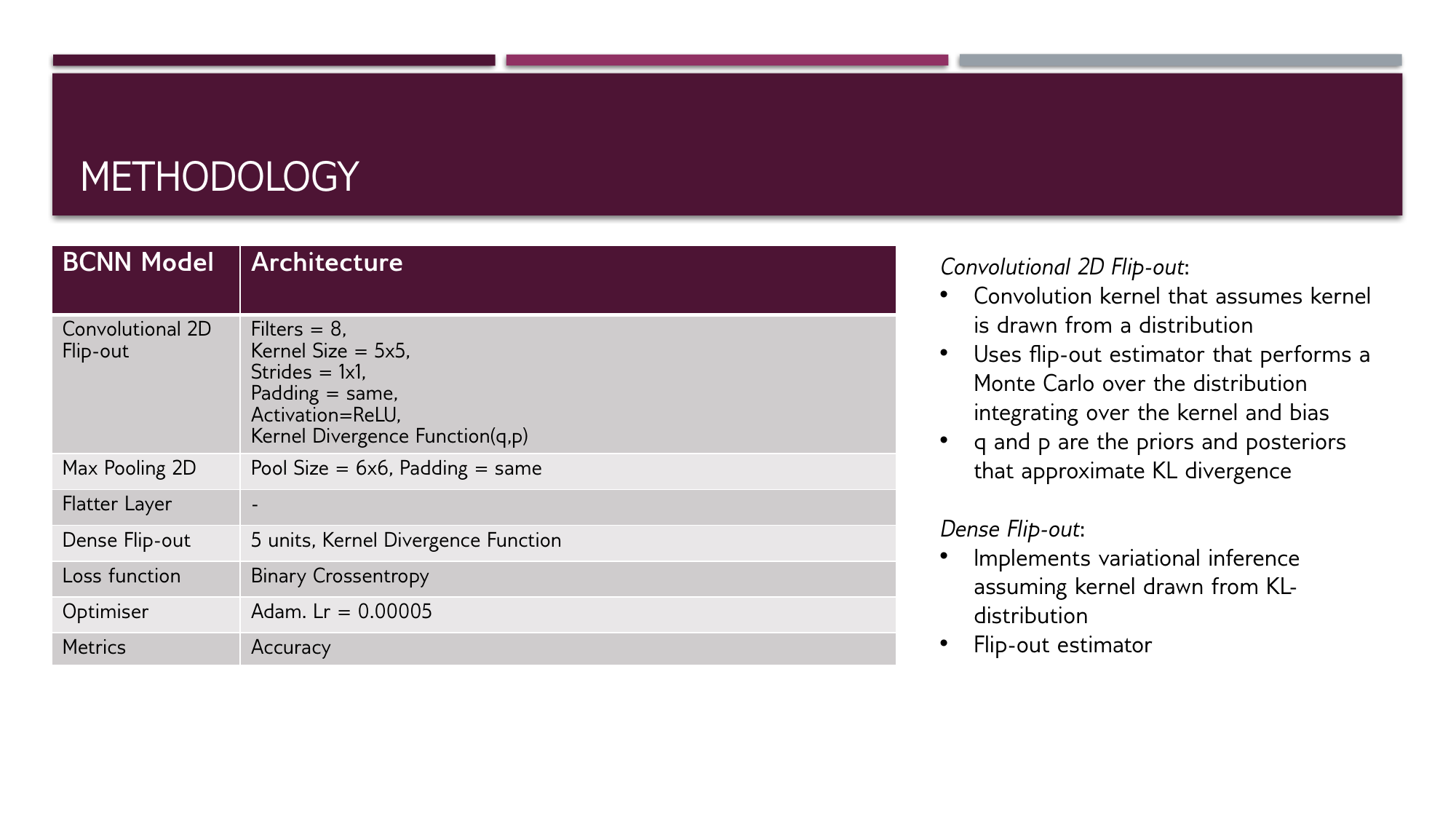

# Methodology
| BCNN Model | Architecture |
| --- | --- |
| Convolutional 2D Flip-out | Filters = 8, Kernel Size = 5x5, Strides = 1x1, Padding = same, Activation=ReLU, Kernel Divergence Function(q,p) |
| Max Pooling 2D | Pool Size = 6x6, Padding = same |
| Flatter Layer | - |
| Dense Flip-out | 5 units, Kernel Divergence Function |
| Loss function | Binary Crossentropy |
| Optimiser | Adam. Lr = 0.00005 |
| Metrics | Accuracy |
Convolutional 2D Flip-out:
Convolution kernel that assumes kernel is drawn from a distribution
Uses flip-out estimator that performs a Monte Carlo over the distribution integrating over the kernel and bias
q and p are the priors and posteriors that approximate KL divergence

Dense Flip-out:
Implements variational inference assuming kernel drawn from KL-distribution
Flip-out estimator